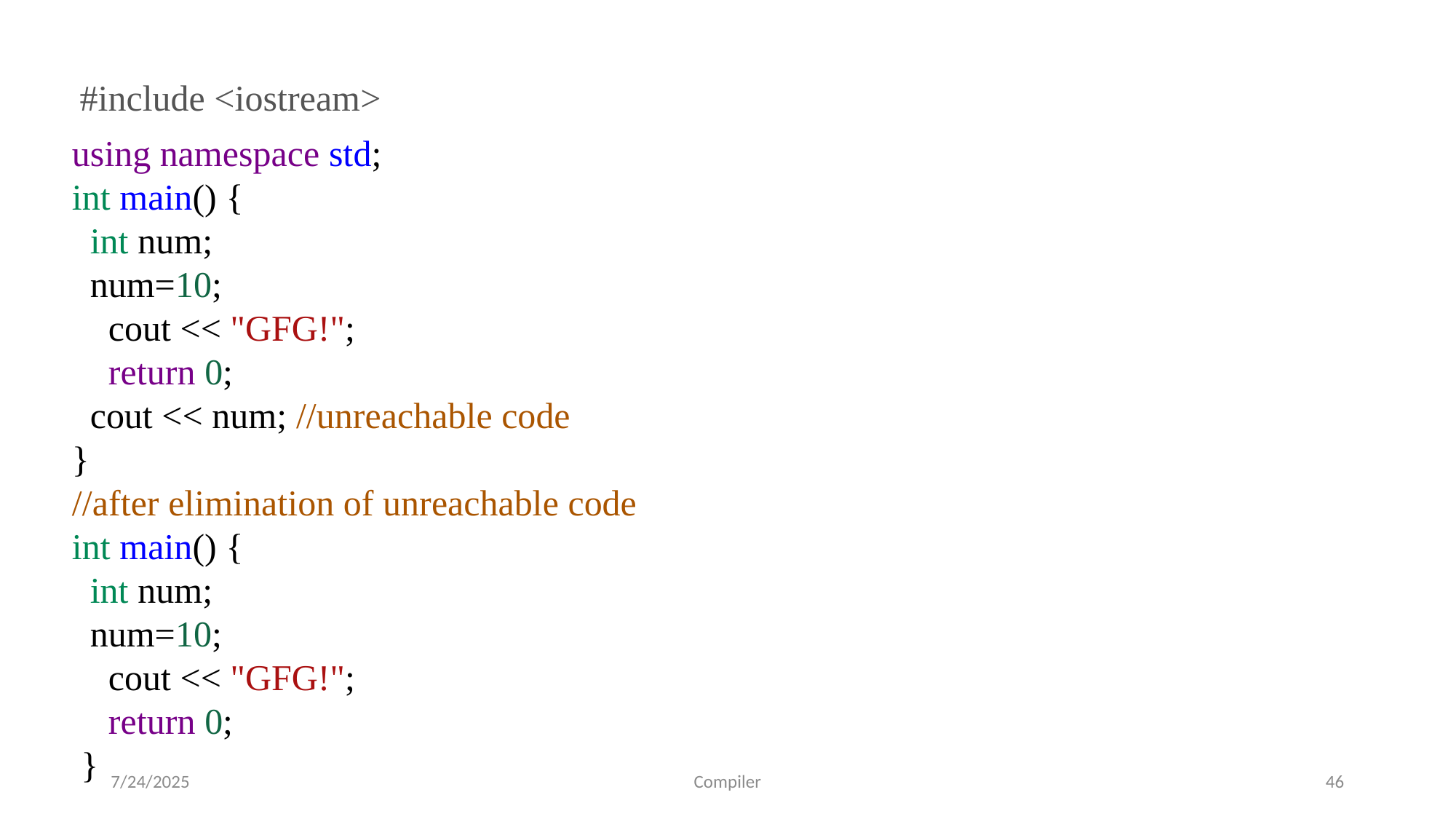

#include <iostream>
using namespace std;
​int main() {
  int num;
  num=10;
    cout << "GFG!";
    return 0;
  cout << num; //unreachable code
}
//after elimination of unreachable code
int main() {
  int num;
  num=10;
    cout << "GFG!";
    return 0;
 }
7/24/2025
Compiler
46